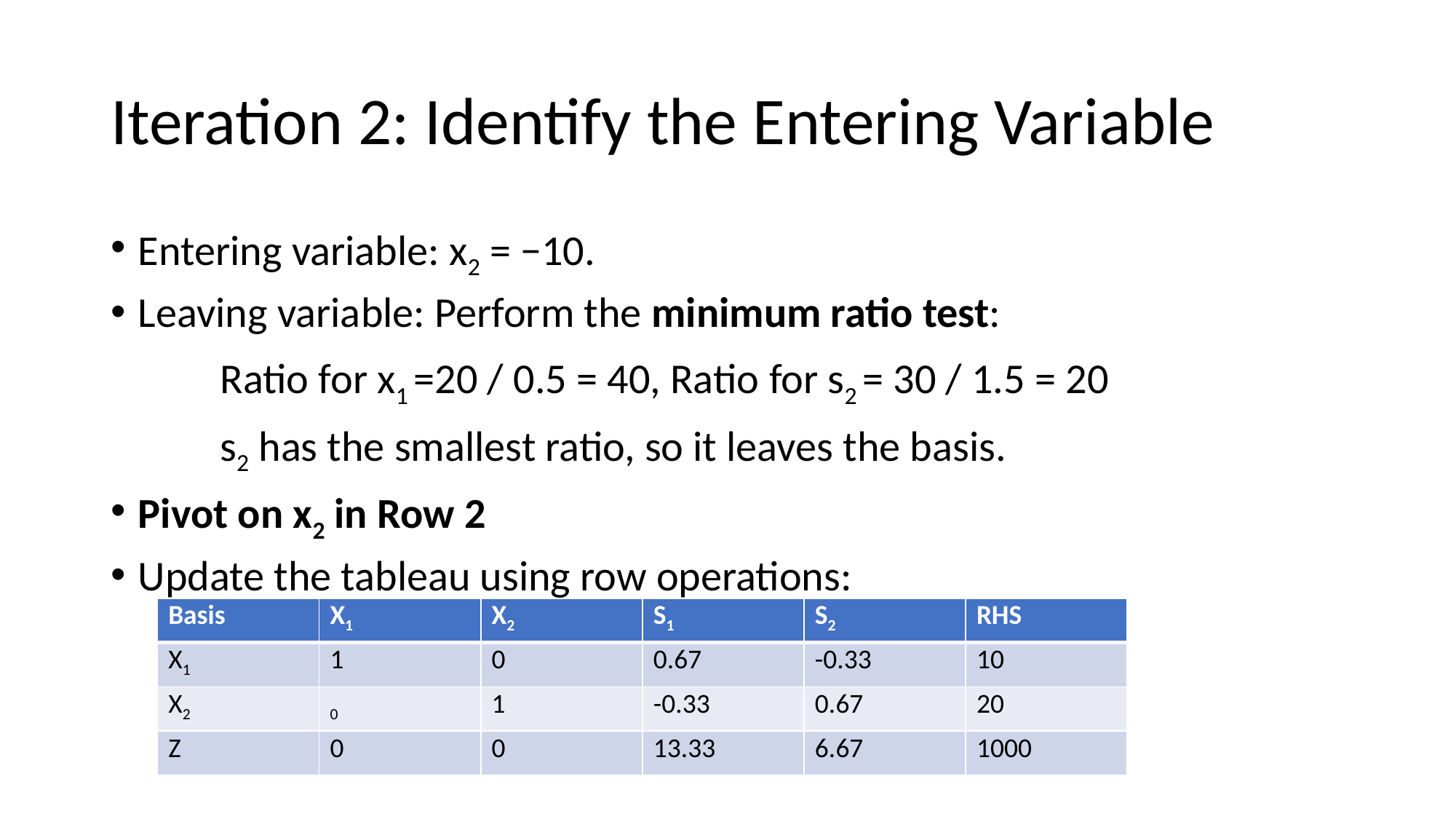

# Iteration 2: Identify the Entering Variable
Entering variable: x2 = −10.
Leaving variable: Perform the minimum ratio test:
	Ratio for x1 =20 / 0.5 = 40, Ratio for s2 = 30 / 1.5 = 20
	s2​ has the smallest ratio, so it leaves the basis.
Pivot on x2 in Row 2
Update the tableau using row operations:

| Basis | X1 | X2 | S1 | S2 | RHS |
| --- | --- | --- | --- | --- | --- |
| X1 | 1 | 0 | 0.67 | -0.33 | 10 |
| X2 | 0 | 1 | -0.33 | 0.67 | 20 |
| Z | 0 | 0 | 13.33 | 6.67 | 1000 |